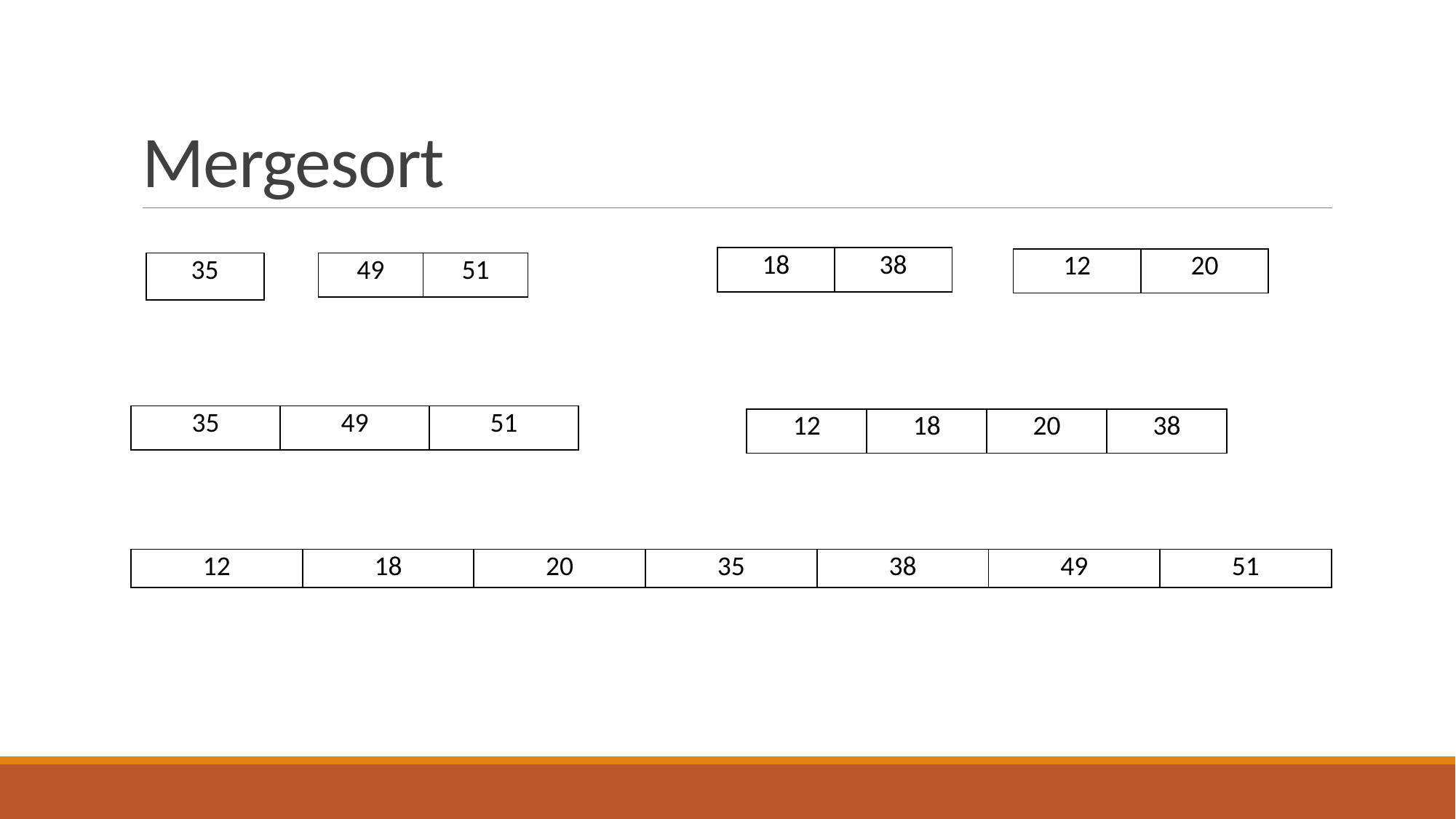

# Mergesort
| 18 | 38 |
| --- | --- |
| 12 | 20 |
| --- | --- |
| 35 |
| --- |
| 49 | 51 |
| --- | --- |
| 35 | 49 | 51 |
| --- | --- | --- |
| 12 | 18 | 20 | 38 |
| --- | --- | --- | --- |
| 12 | 18 | 20 | 35 | 38 | 49 | 51 |
| --- | --- | --- | --- | --- | --- | --- |